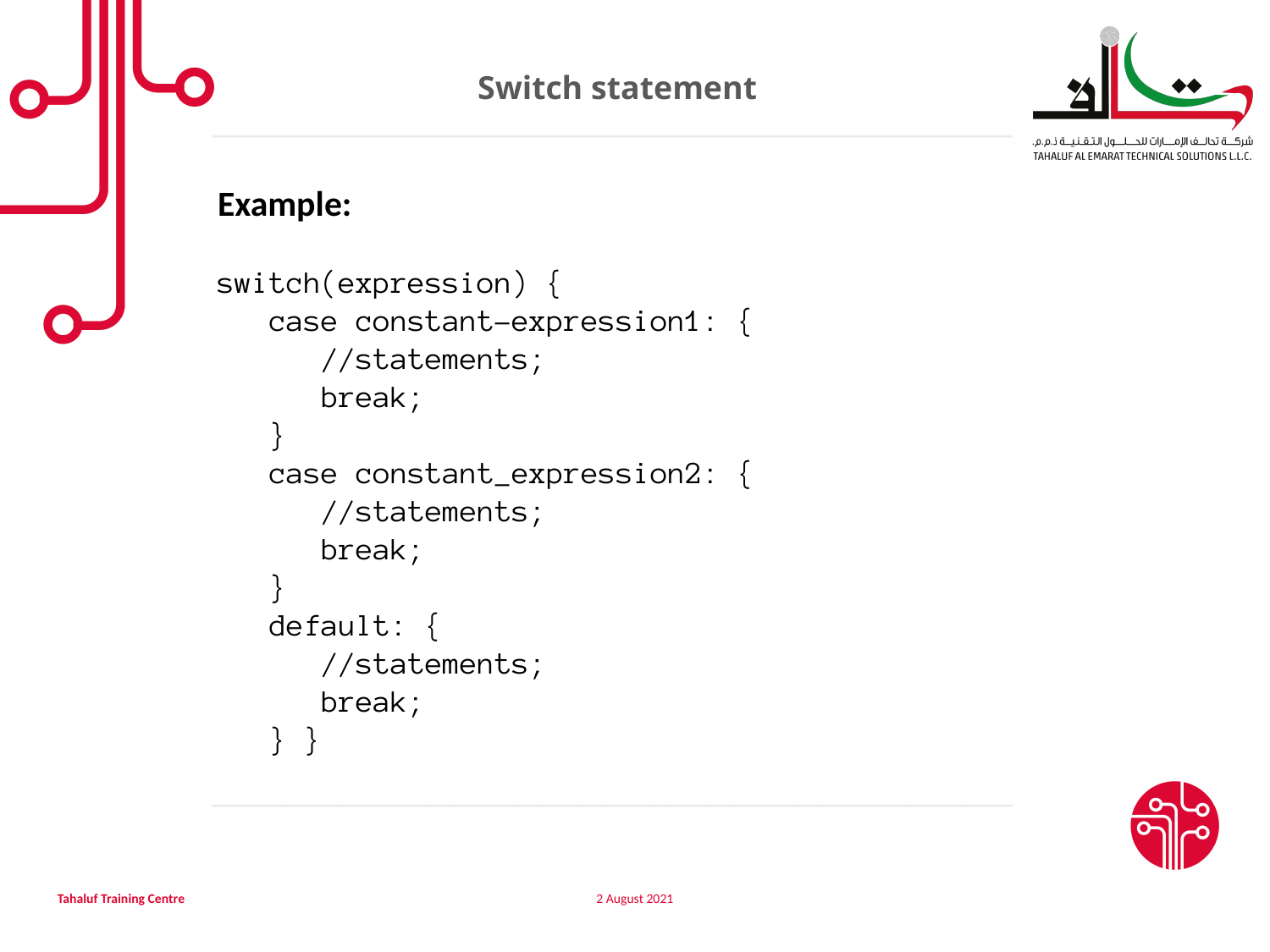

Switch statement
Example:
switch(expression) {
   case constant-expression1: {
      //statements;
      break;
   }
   case constant_expression2: {
      //statements;
      break;
   }
   default: {
      //statements;
      break;
   } }